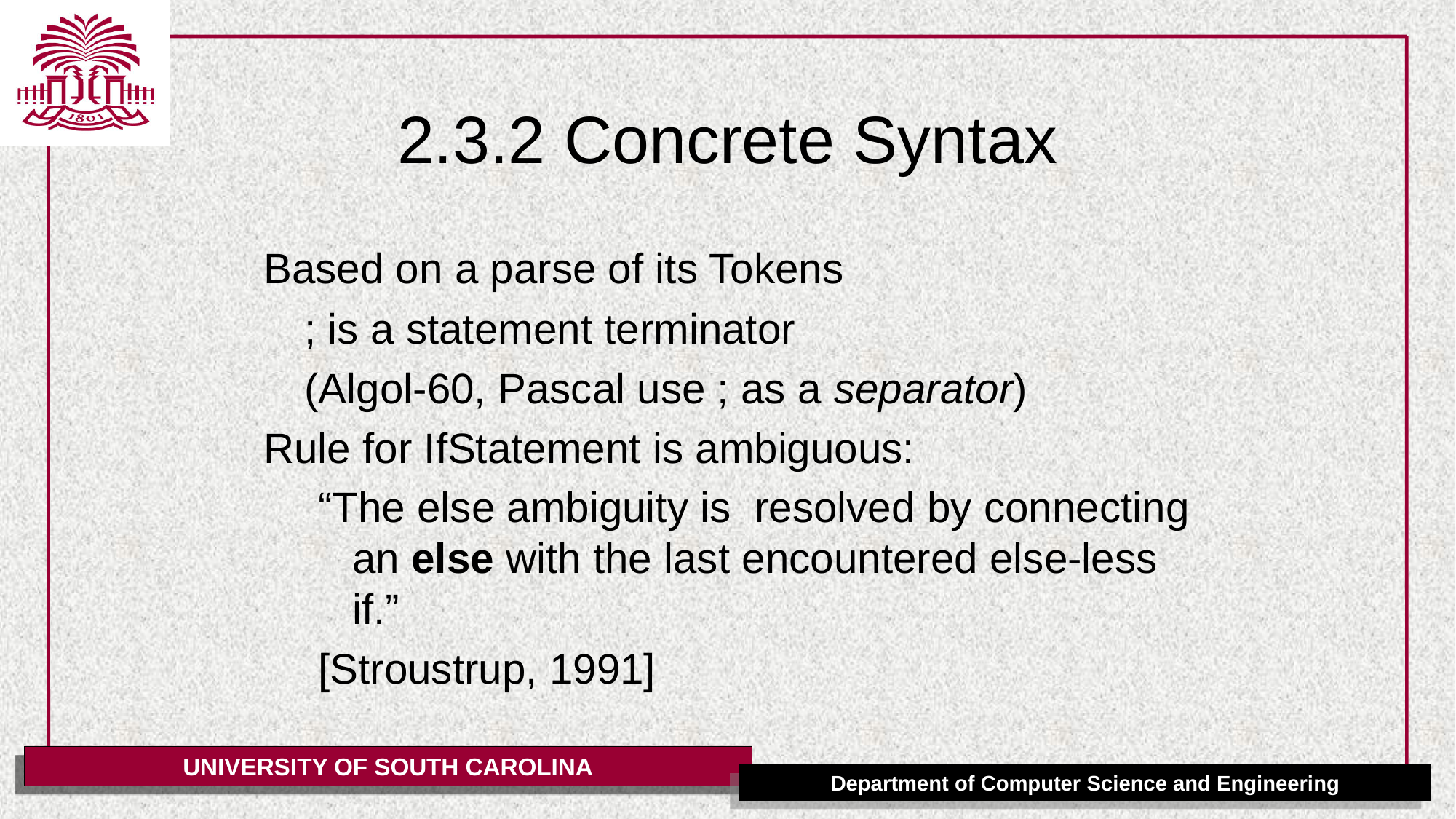

# 2.3.2 Concrete Syntax
Based on a parse of its Tokens
	; is a statement terminator
	(Algol-60, Pascal use ; as a separator)
Rule for IfStatement is ambiguous:
“The else ambiguity is  resolved by connecting an else with the last encountered else-less if.”
[Stroustrup, 1991]